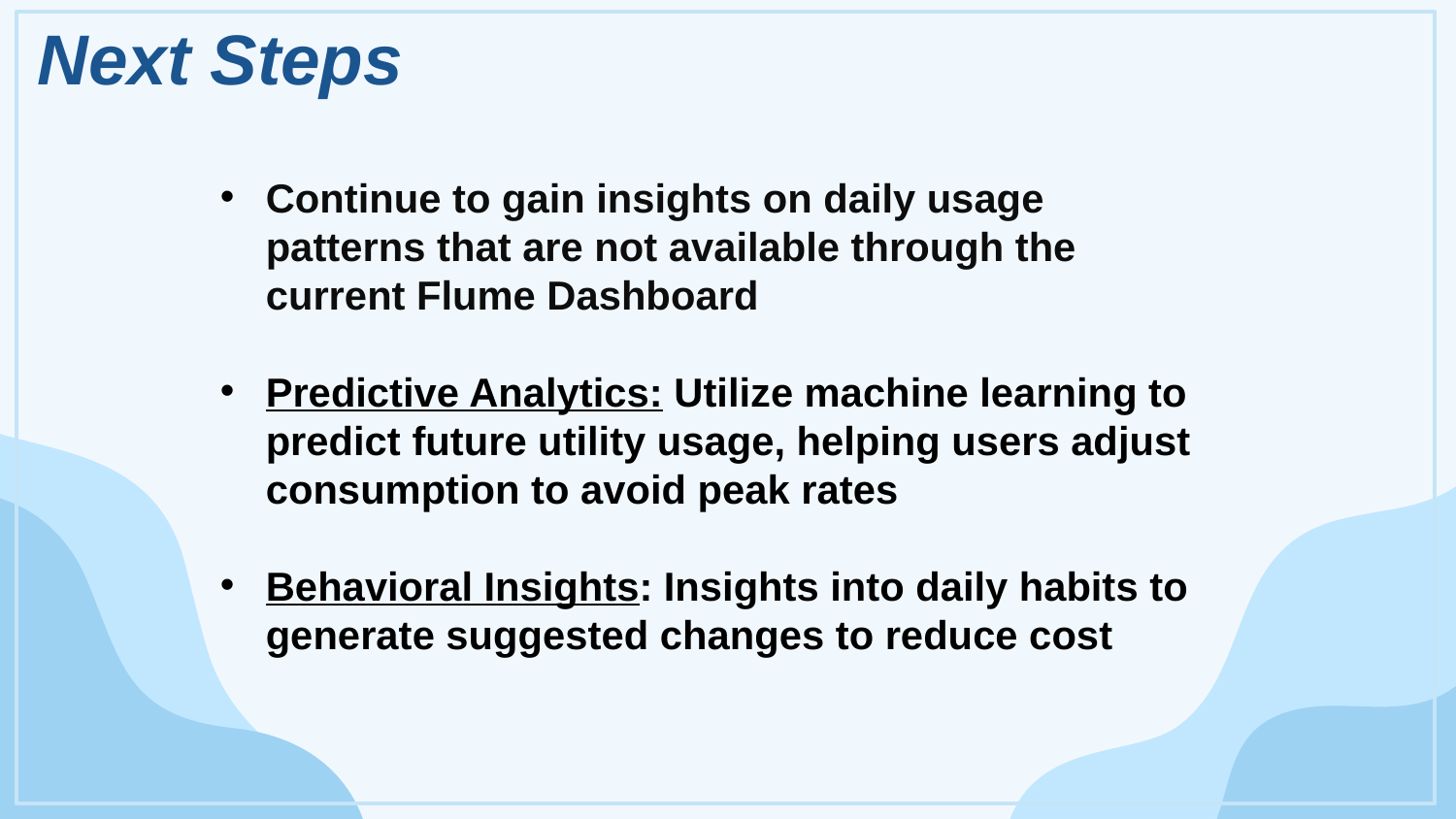

# Next Steps

Continue to gain insights on daily usage patterns that are not available through the current Flume Dashboard
Predictive Analytics: Utilize machine learning to predict future utility usage, helping users adjust consumption to avoid peak rates
Behavioral Insights: Insights into daily habits to generate suggested changes to reduce cost